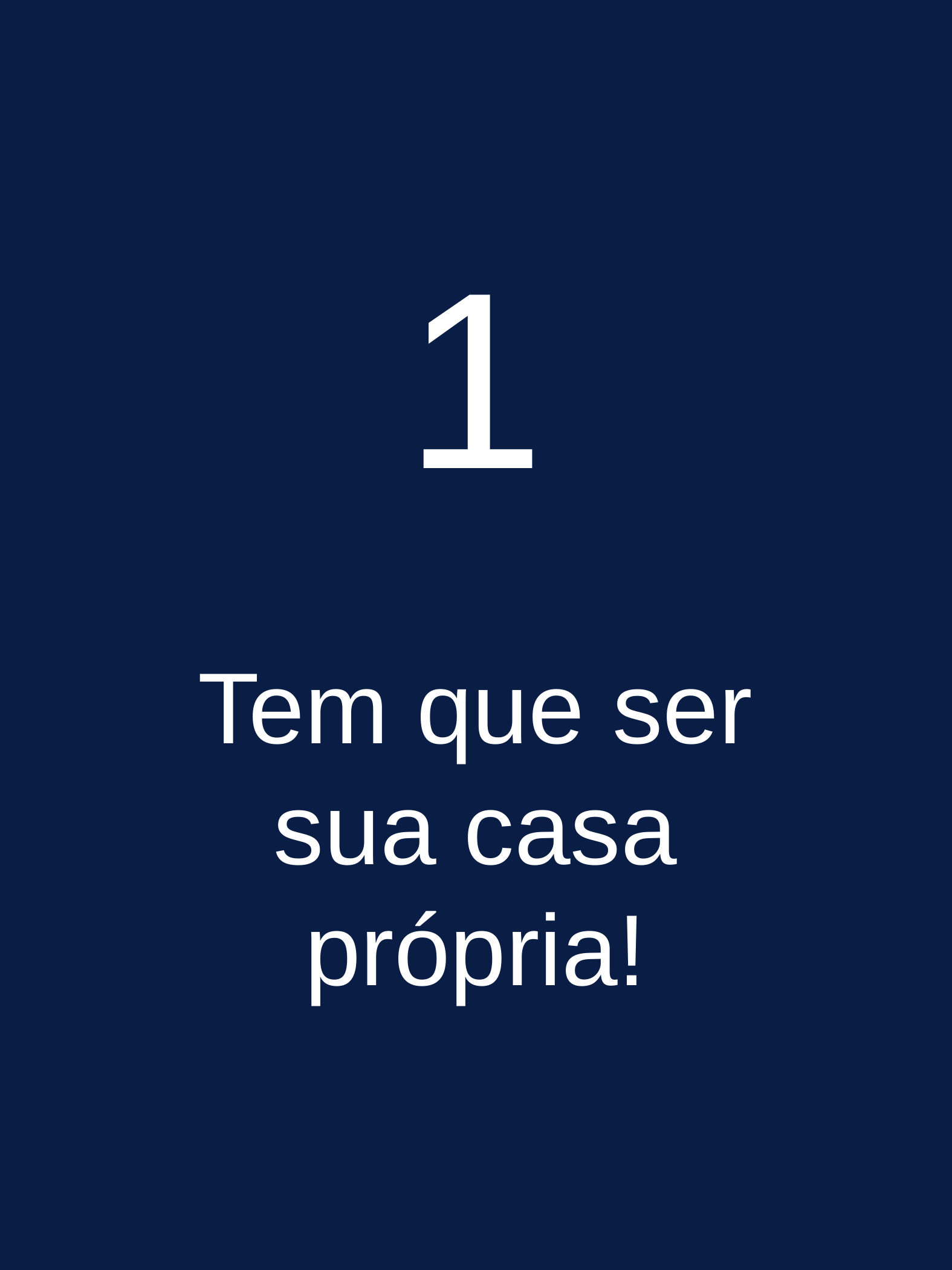

1
Tem que ser sua casa própria!
FGTS QUEST: Conquiste sua casa Própria                           Monica Sugimati
3